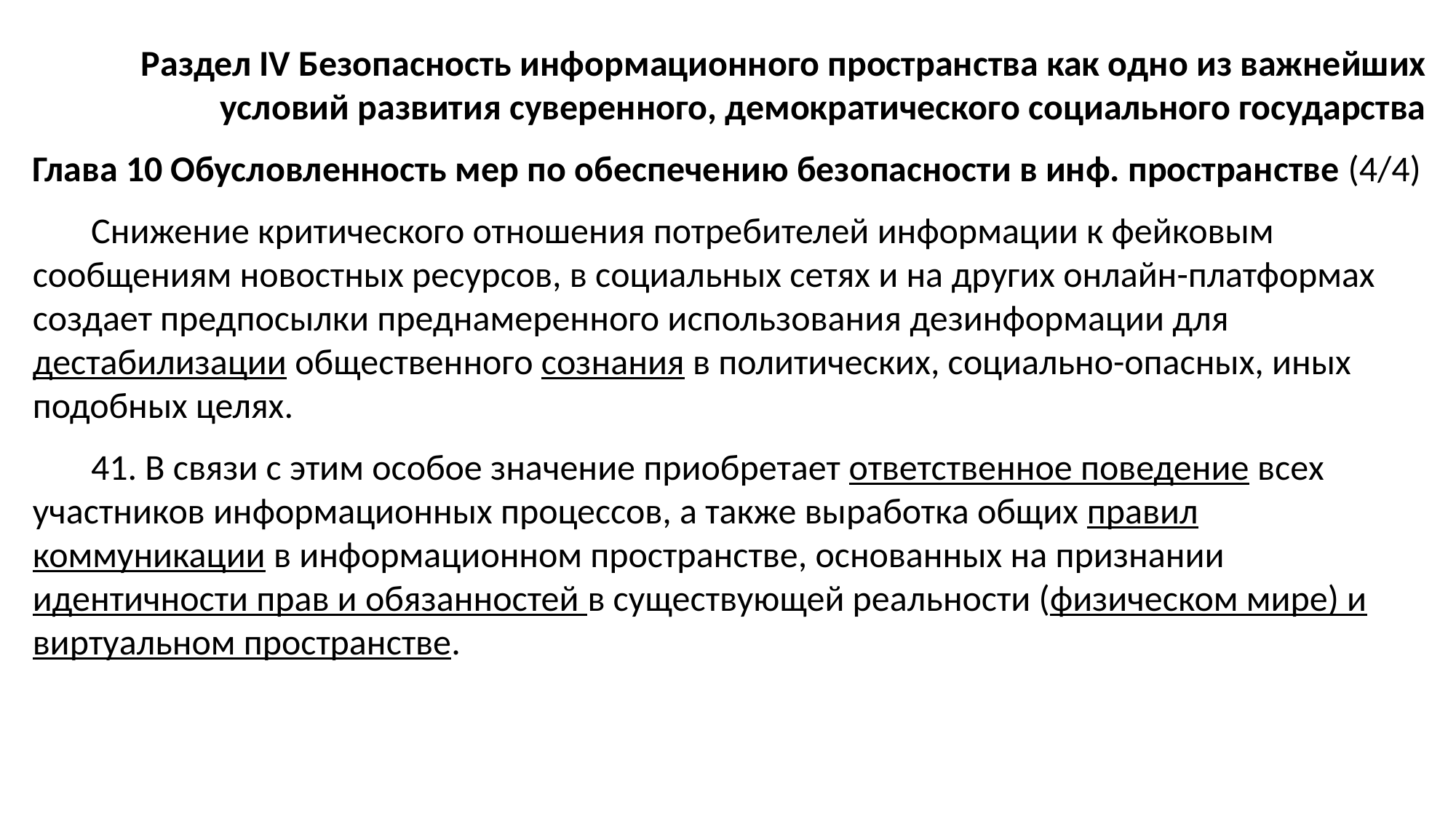

Раздел IV Безопасность информационного пространства как одно из важнейших условий развития суверенного, демократического социального государства
Глава 10 Обусловленность мер по обеспечению безопасности в инф. пространстве (4/4)
Снижение критического отношения потребителей информации к фейковым сообщениям новостных ресурсов, в социальных сетях и на других онлайн-платформах создает предпосылки преднамеренного использования дезинформации для дестабилизации общественного сознания в политических, социально-опасных, иных подобных целях.
41. В связи с этим особое значение приобретает ответственное поведение всех участников информационных процессов, а также выработка общих правил коммуникации в информационном пространстве, основанных на признании идентичности прав и обязанностей в существующей реальности (физическом мире) и виртуальном пространстве.